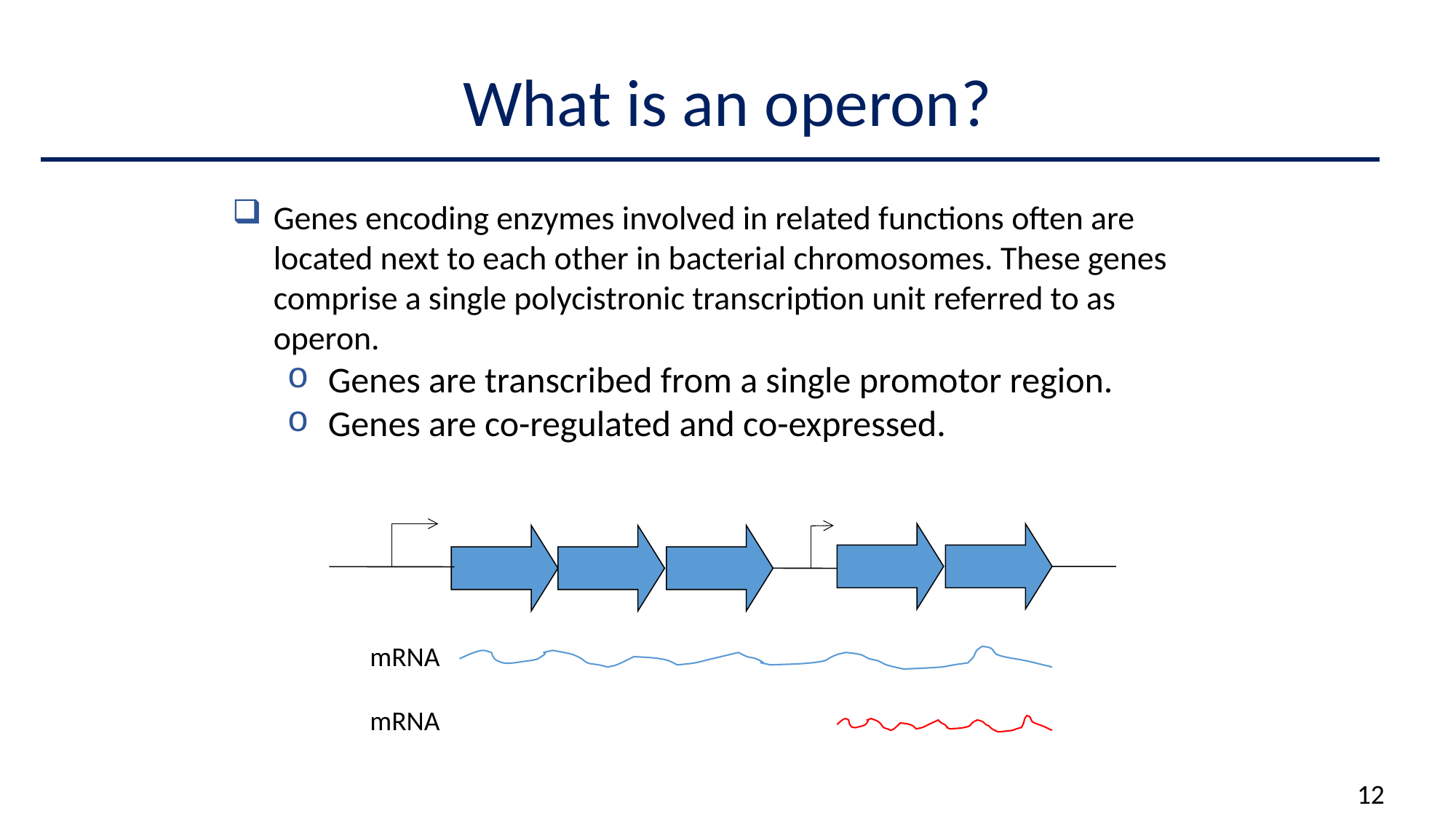

# What is an operon?
Genes encoding enzymes involved in related functions often are located next to each other in bacterial chromosomes. These genes comprise a single polycistronic transcription unit referred to as operon.
Genes are transcribed from a single promotor region.
Genes are co-regulated and co-expressed.

mRNA

mRNA

12